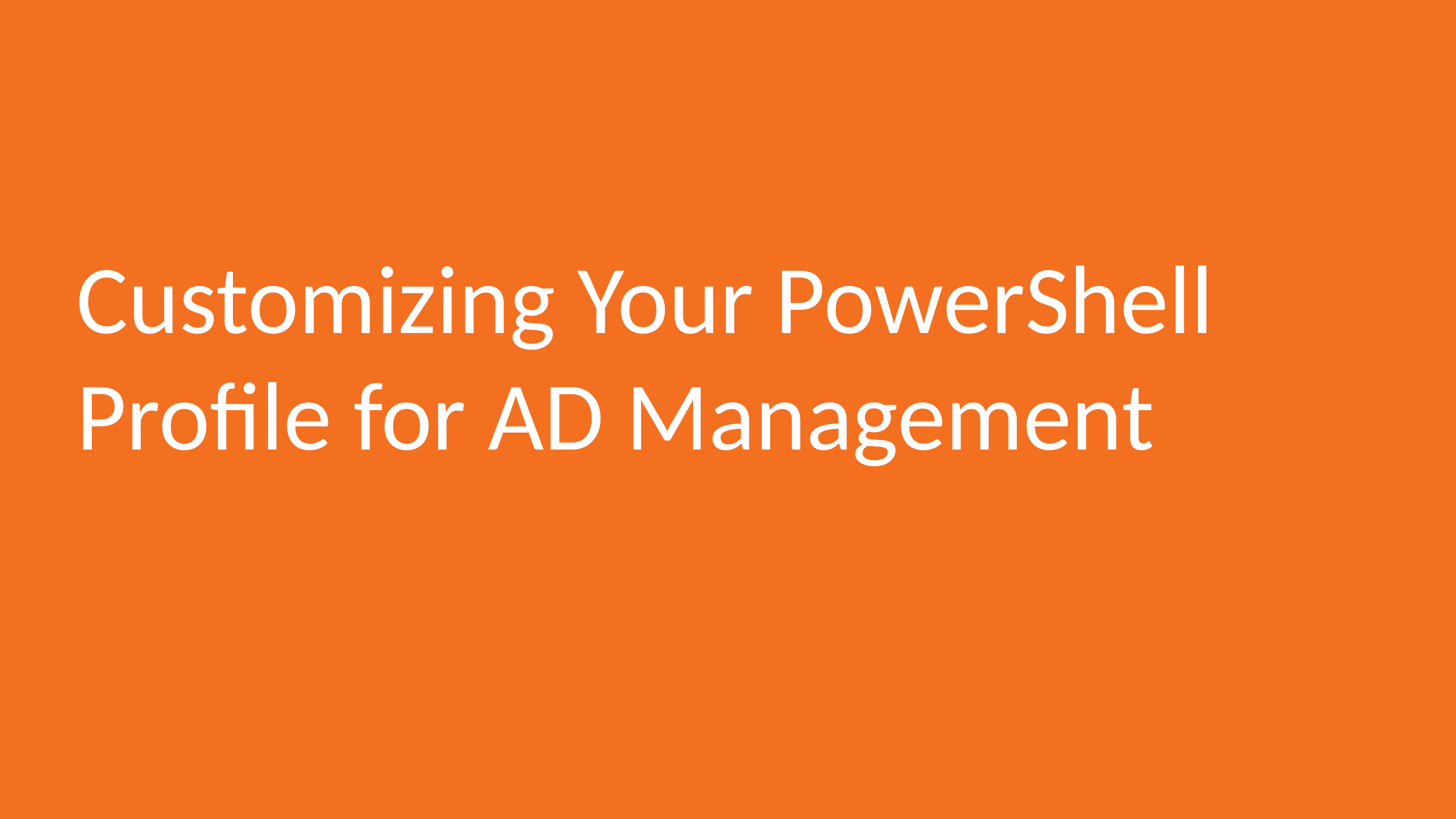

# Customizing Your PowerShell Profile for AD Management